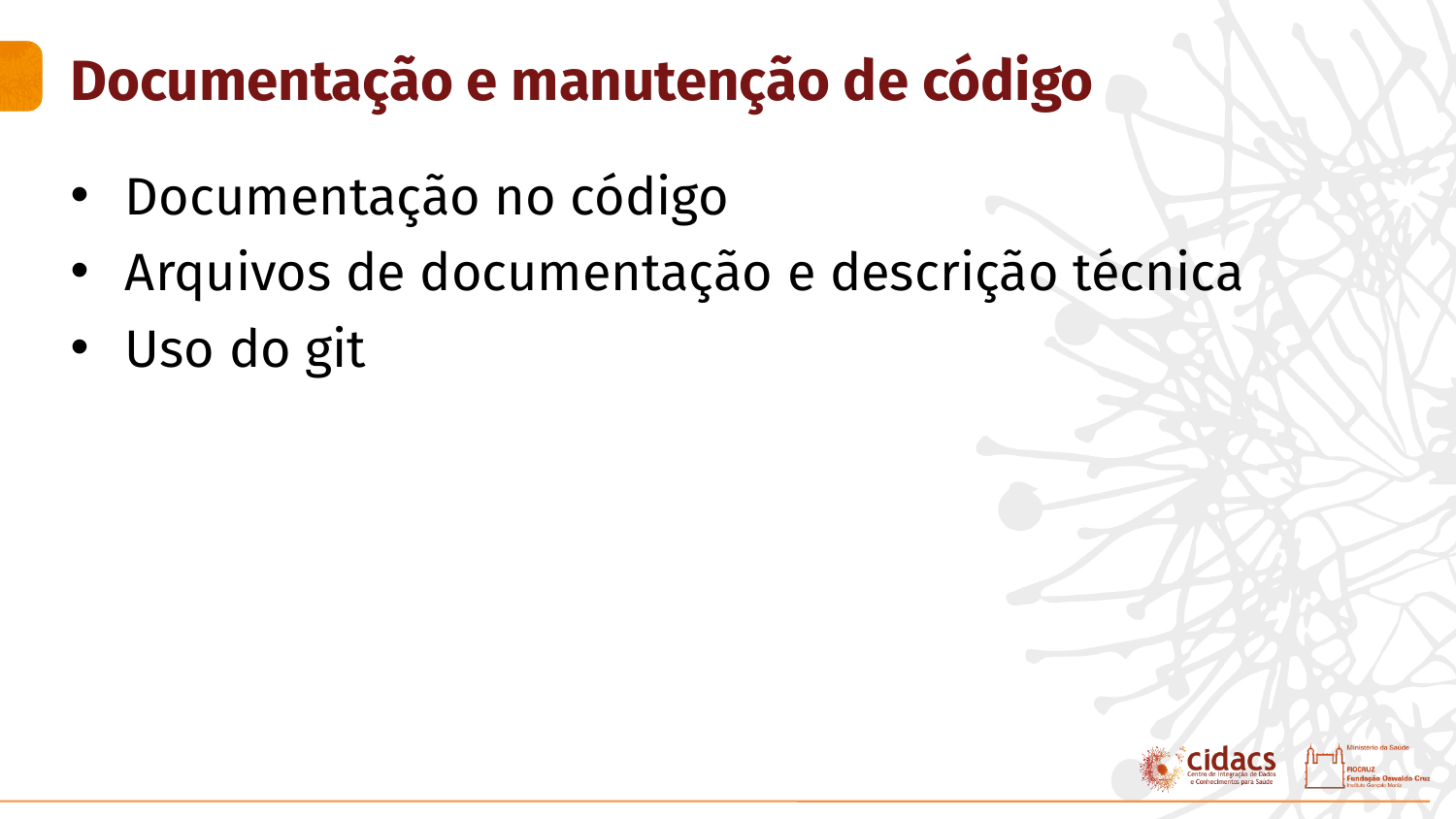

# Documentação e manutenção de código
Documentação no código
Arquivos de documentação e descrição técnica
Uso do git